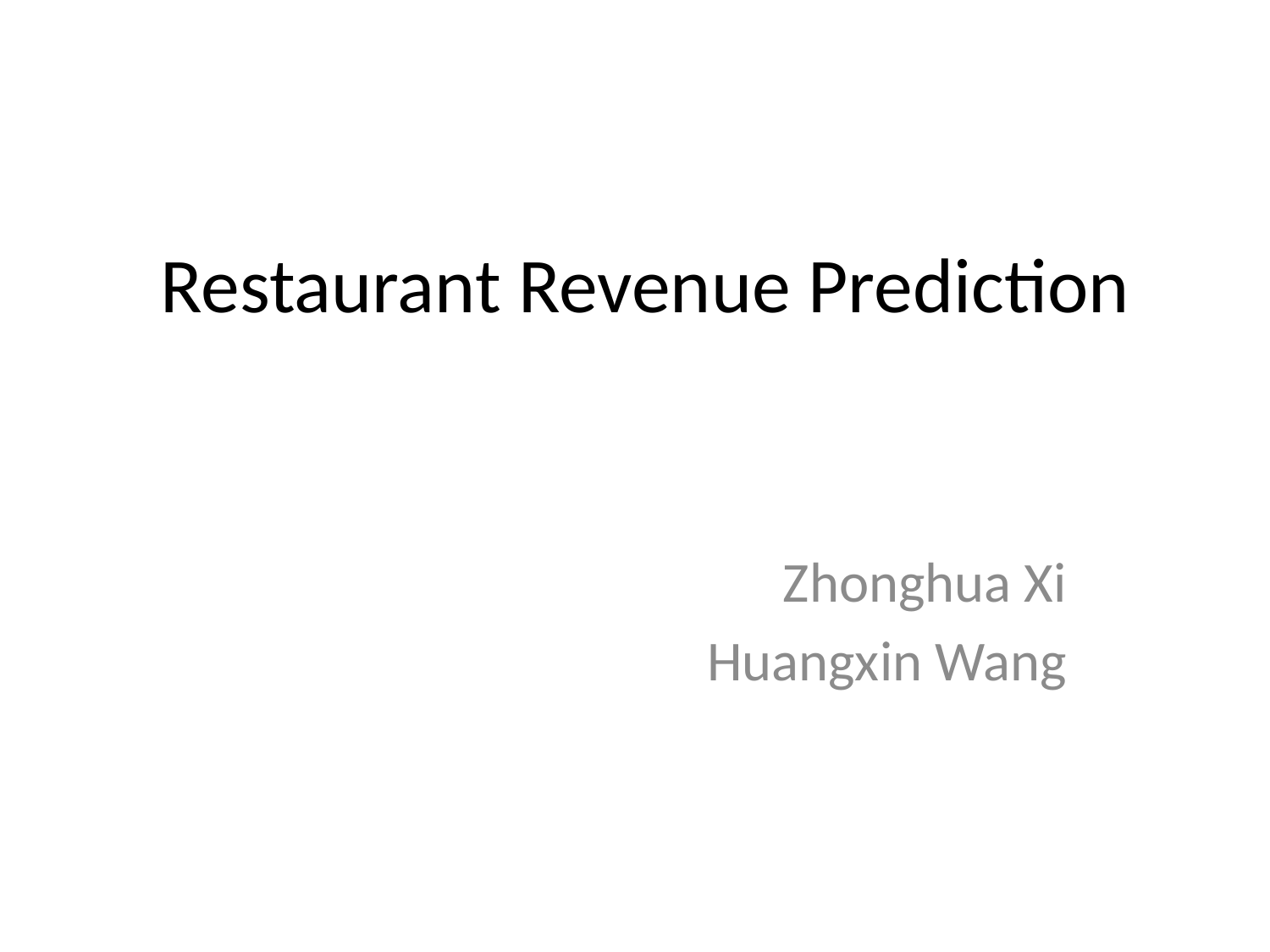

# Restaurant Revenue Prediction
Zhonghua Xi
Huangxin Wang